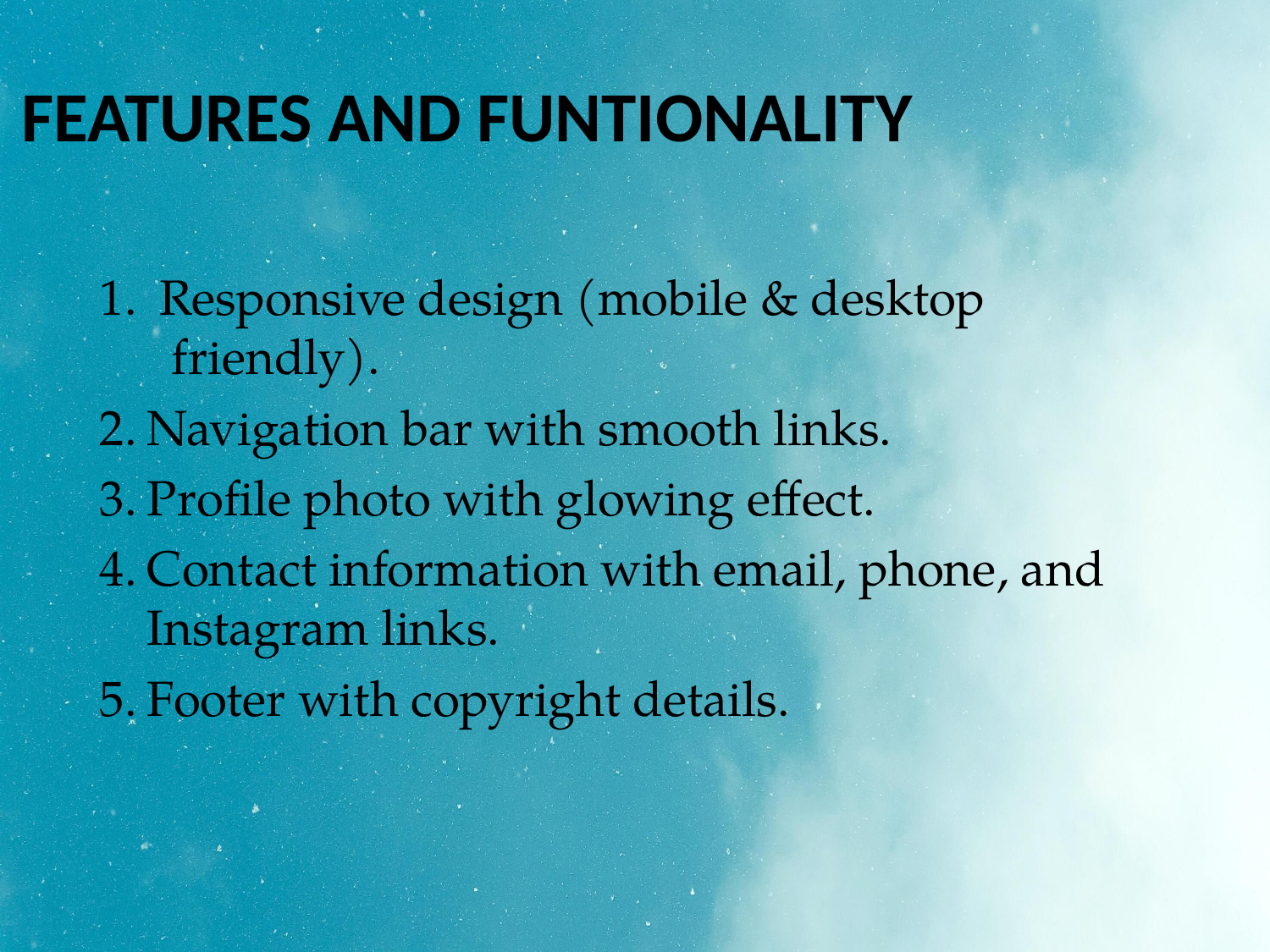

FEATURES AND FUNTIONALITY
 Responsive design (mobile & desktop                     friendly).
Navigation bar with smooth links.
Profile photo with glowing effect.
Contact information with email, phone, and         Instagram links.
Footer with copyright details.